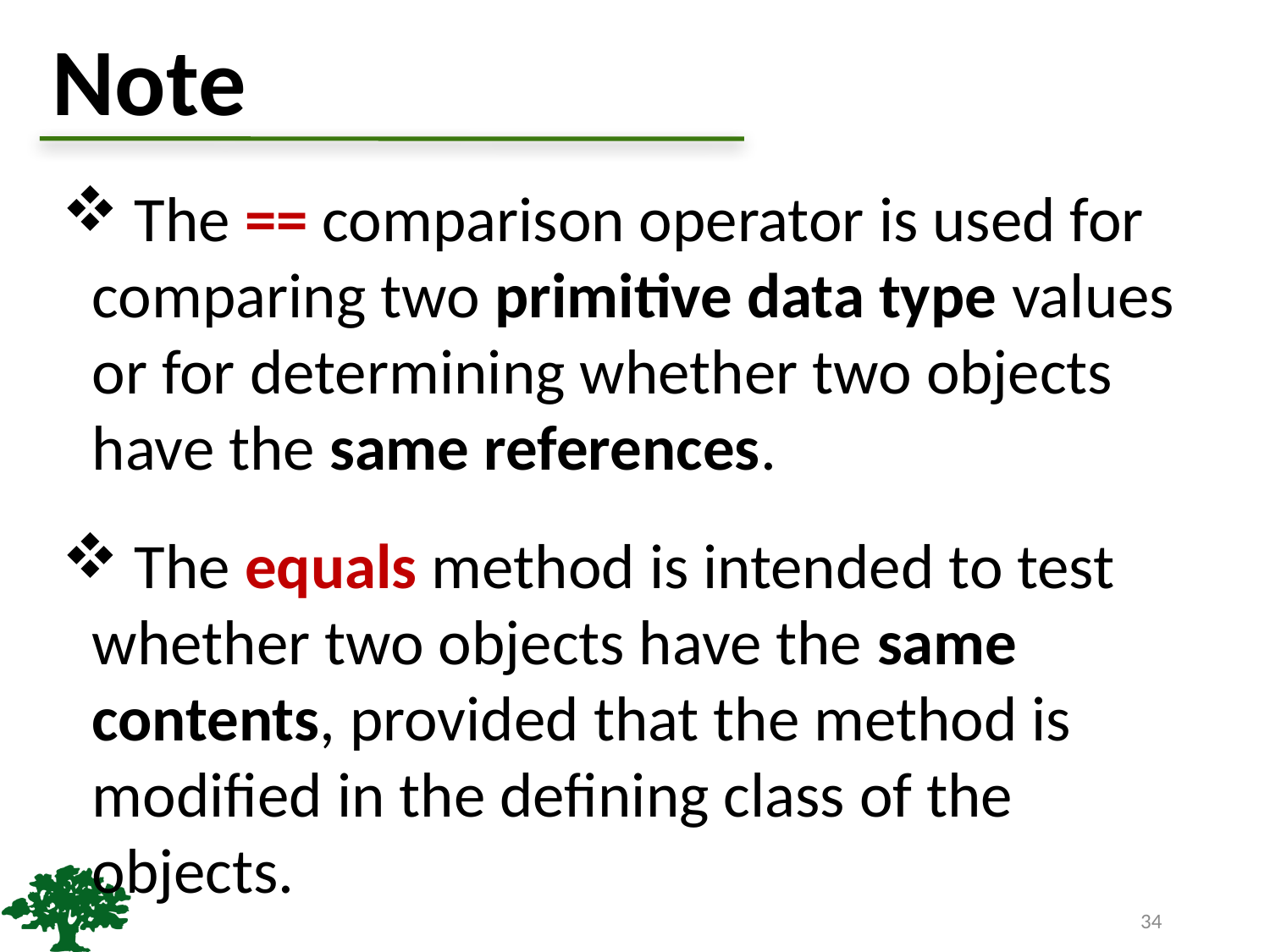

# Note
 The == comparison operator is used for comparing two primitive data type values or for determining whether two objects have the same references.
 The equals method is intended to test whether two objects have the same contents, provided that the method is modified in the defining class of the objects.
34